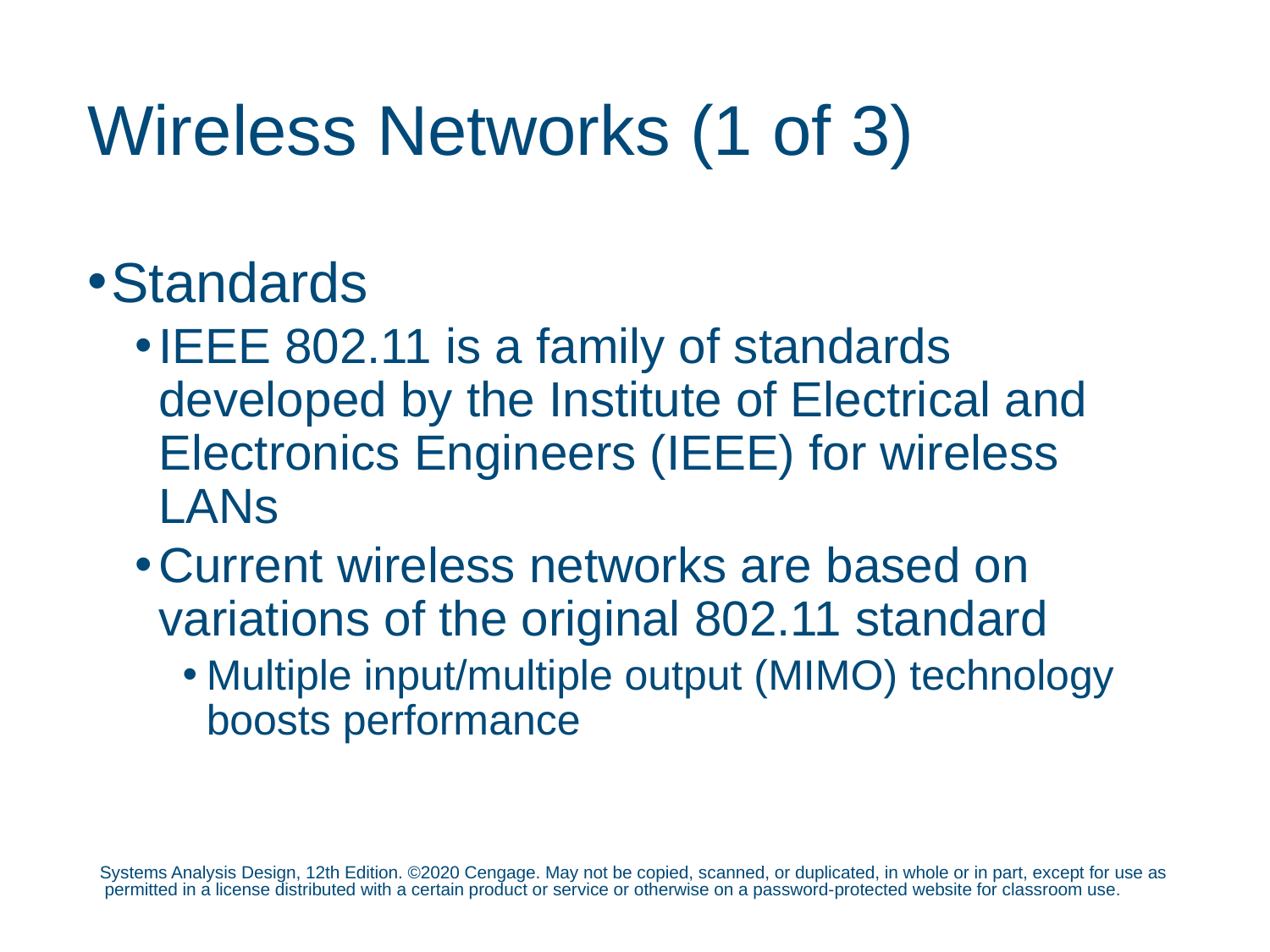

# Wireless Networks (1 of 3)
Standards
IEEE 802.11 is a family of standards developed by the Institute of Electrical and Electronics Engineers (IEEE) for wireless LANs
Current wireless networks are based on variations of the original 802.11 standard
Multiple input/multiple output (MIMO) technology boosts performance

Systems Analysis Design, 12th Edition. ©2020 Cengage. May not be copied, scanned, or duplicated, in whole or in part, except for use as permitted in a license distributed with a certain product or service or otherwise on a password-protected website for classroom use.